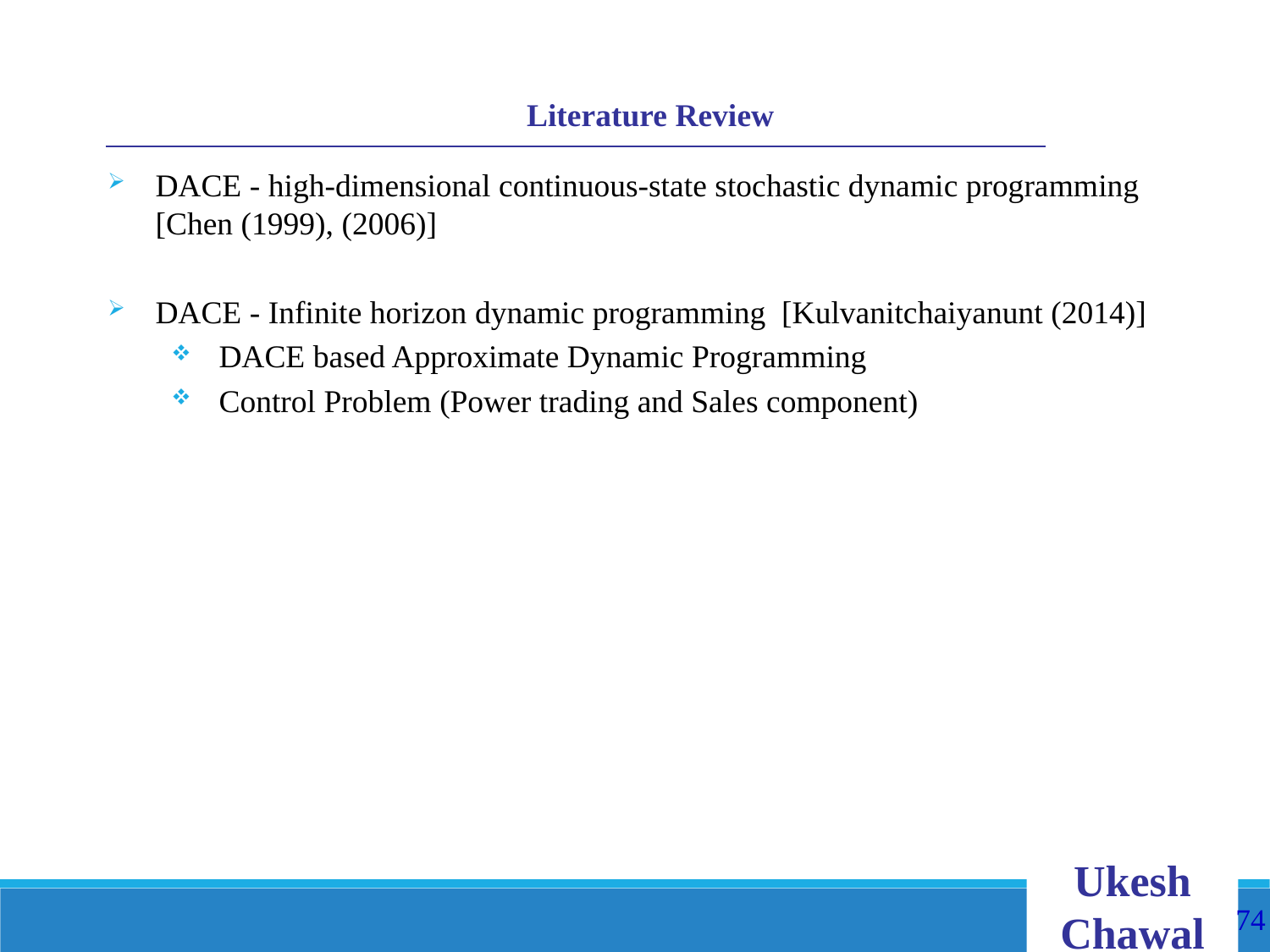

Literature Review
DACE - high-dimensional continuous-state stochastic dynamic programming [Chen (1999), (2006)]

DACE - Infinite horizon dynamic programming  [Kulvanitchaiyanunt (2014)]
DACE based Approximate Dynamic Programming
Control Problem (Power trading and Sales component)

Ukesh Chawal
74